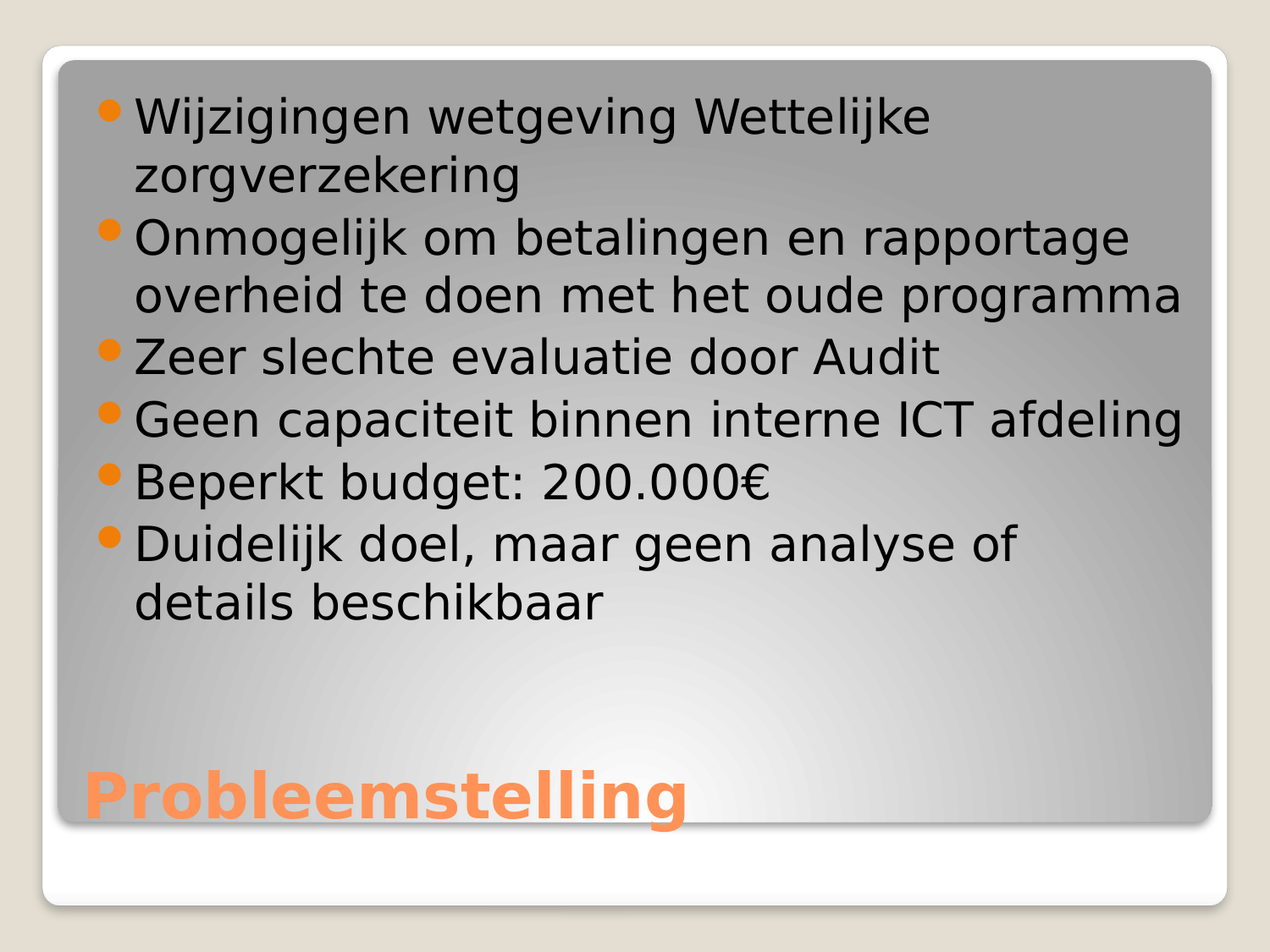

Wijzigingen wetgeving Wettelijke zorgverzekering
Onmogelijk om betalingen en rapportage overheid te doen met het oude programma
Zeer slechte evaluatie door Audit
Geen capaciteit binnen interne ICT afdeling
Beperkt budget: 200.000€
Duidelijk doel, maar geen analyse of details beschikbaar

# Probleemstelling